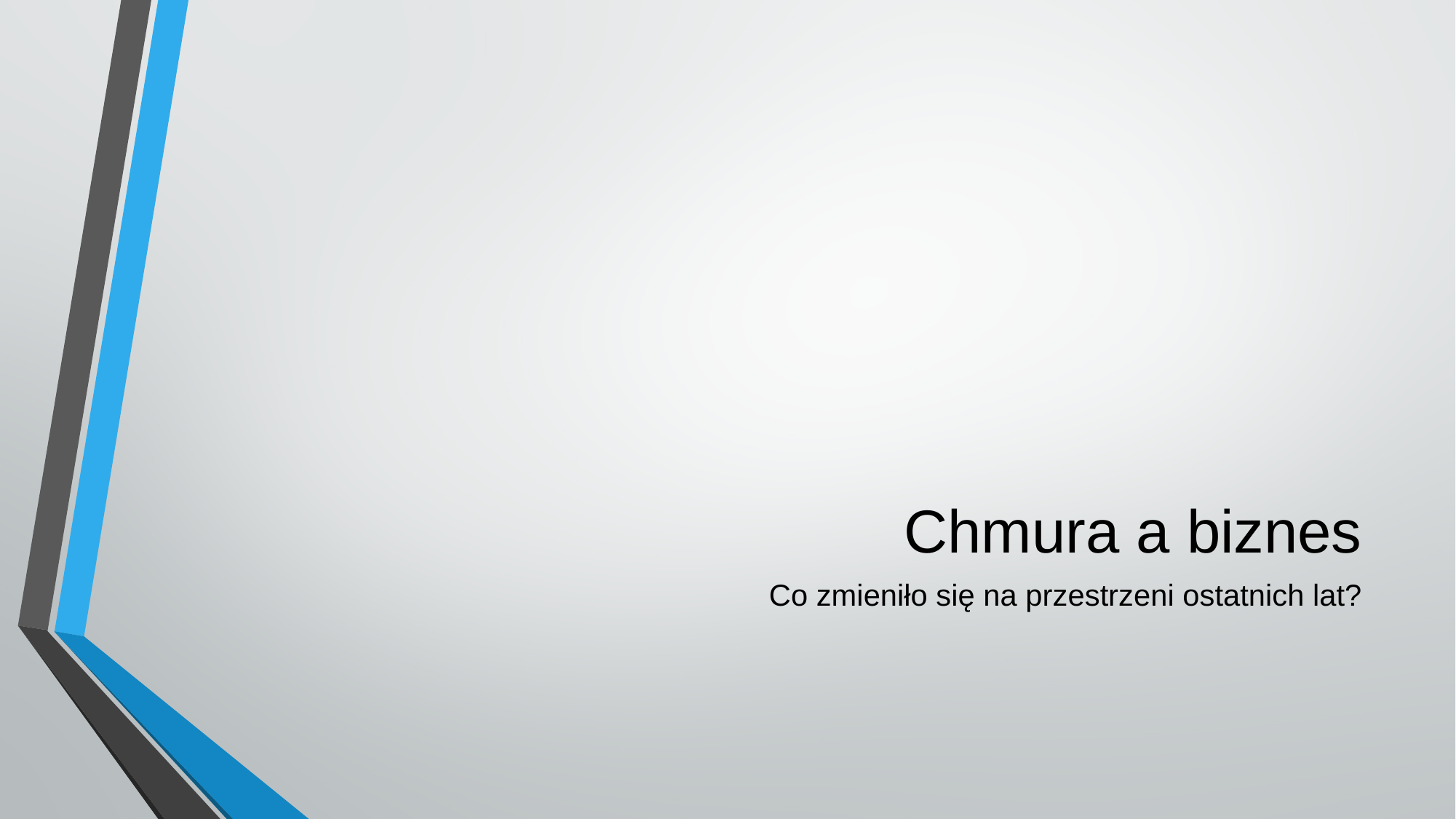

# Chmura a biznes
Co zmieniło się na przestrzeni ostatnich lat?